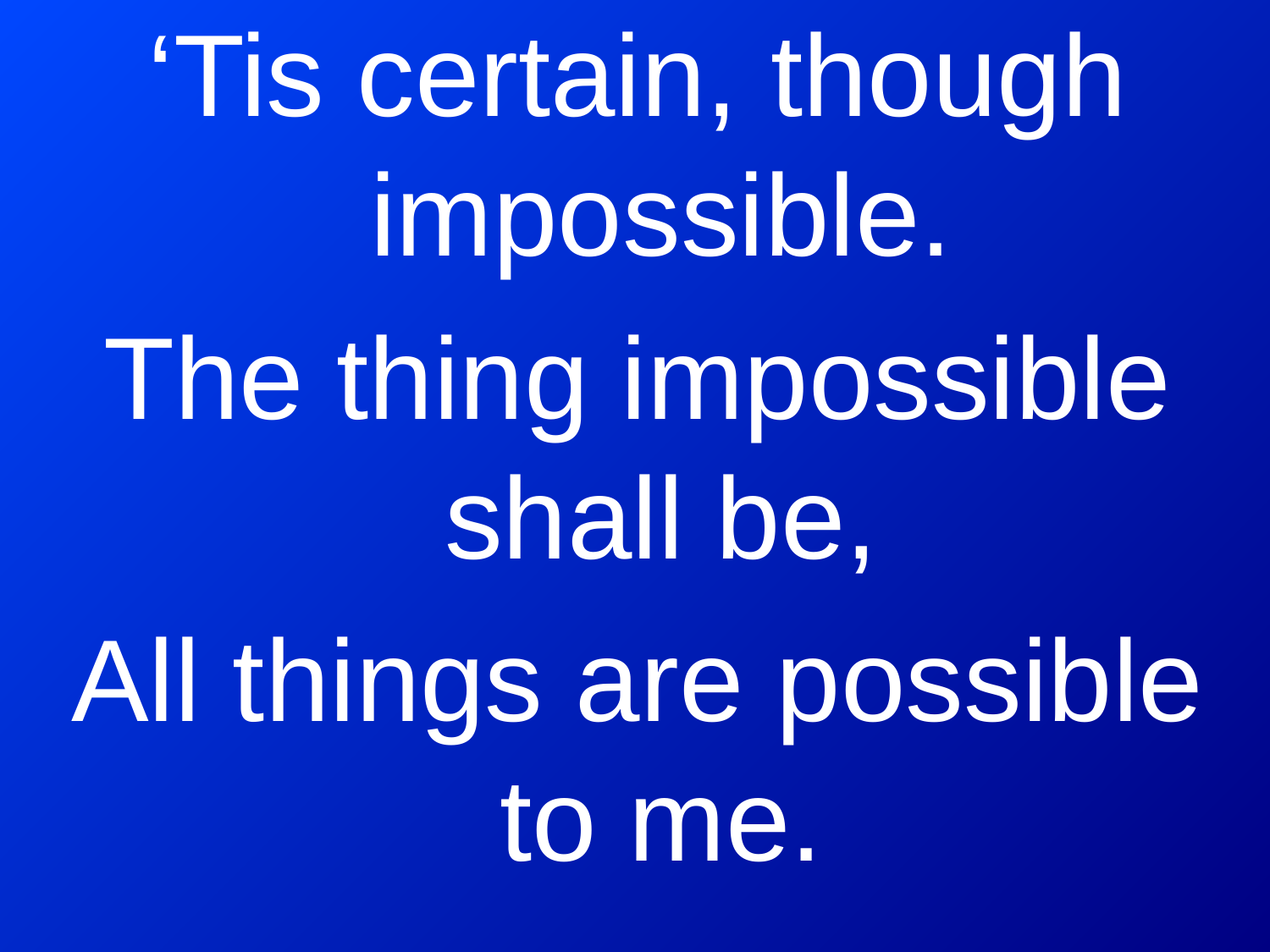

‘Tis certain, though impossible.
The thing impossible shall be,
All things are possible to me.